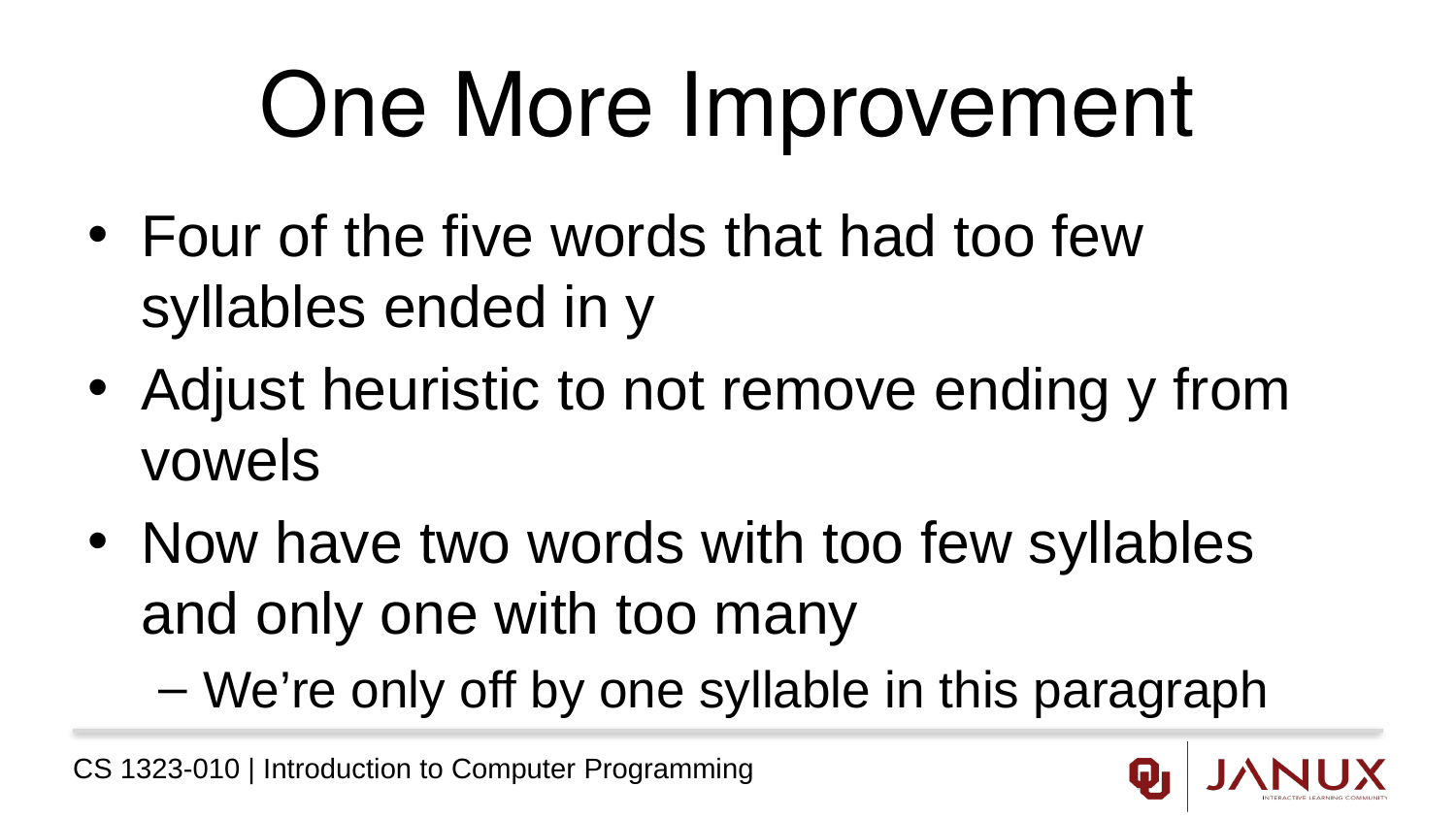

# One More Improvement
Four of the five words that had too few syllables ended in y
Adjust heuristic to not remove ending y from vowels
Now have two words with too few syllables and only one with too many
We’re only off by one syllable in this paragraph